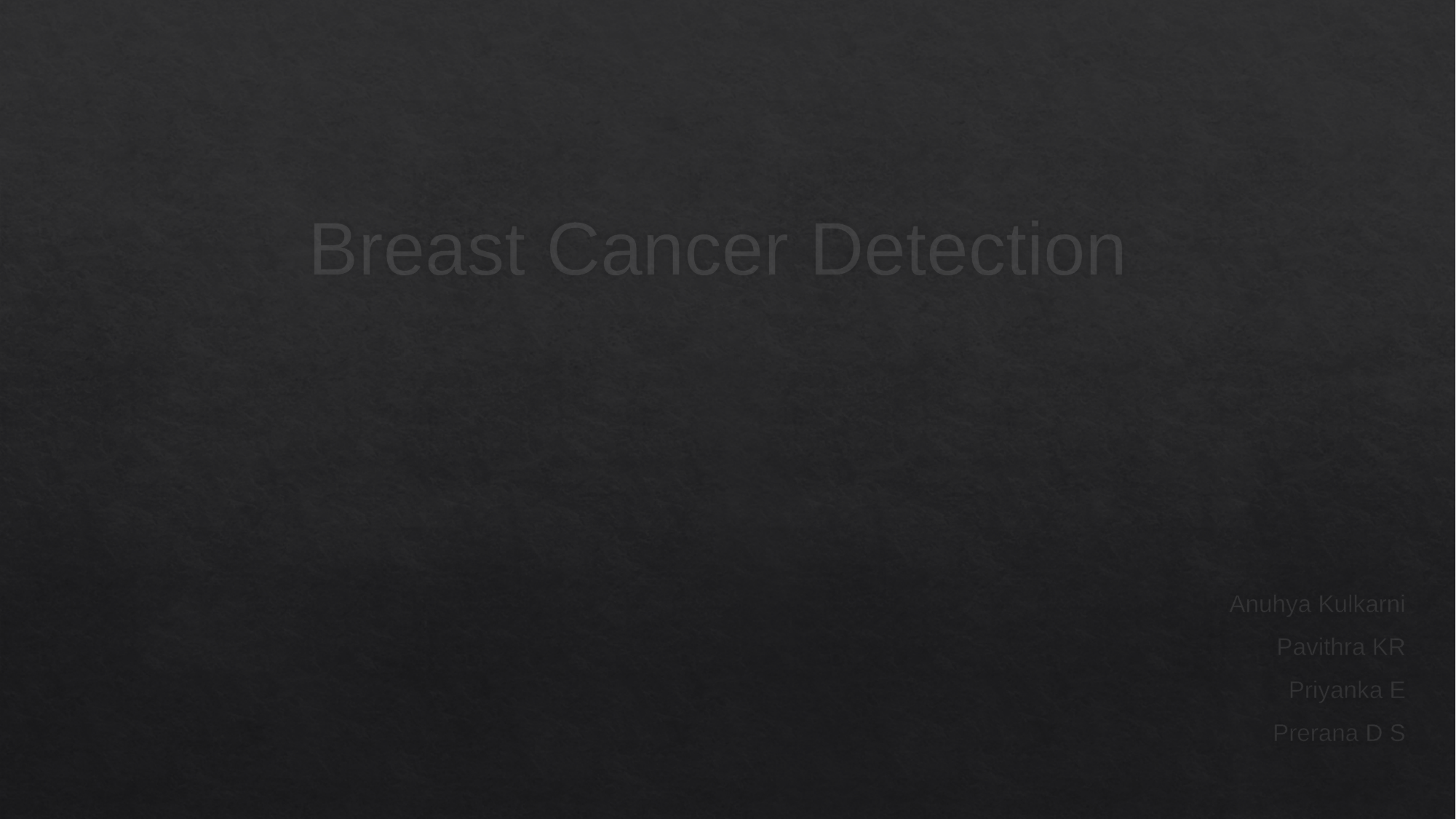

# Breast Cancer Detection
Anuhya Kulkarni
Pavithra KR
Priyanka E
Prerana D S